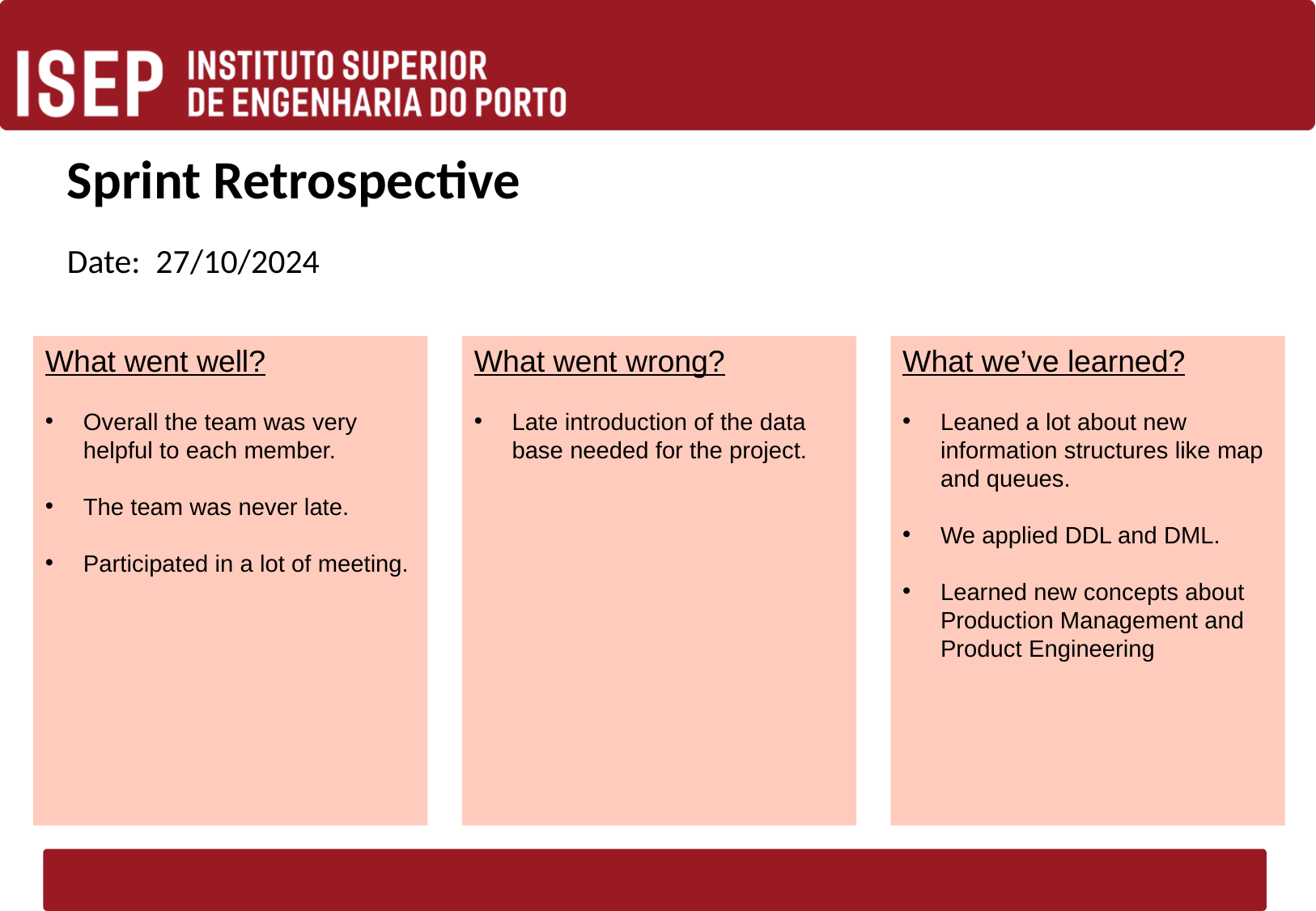

# Sprint Retrospective
Date:  27/10/2024
What we’ve learned?

Leaned a lot about new information structures like map and queues.

We applied DDL and DML.

Learned new concepts about Production Management and Product Engineering
What went well?

Overall the team was very helpful to each member.

The team was never late.

Participated in a lot of meeting.
What went wrong?

Late introduction of the data base needed for the project.